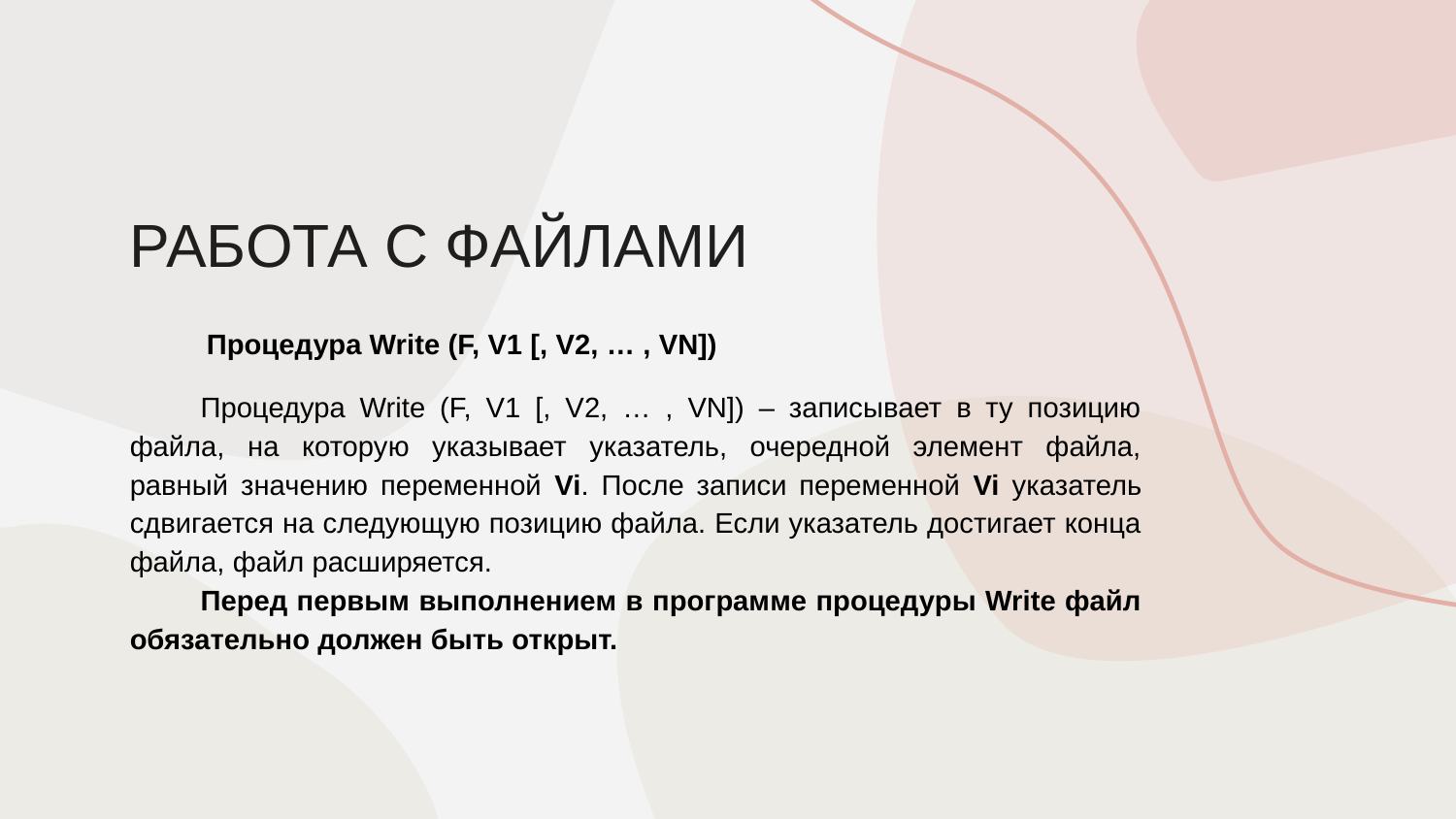

# РАБОТА С ФАЙЛАМИ

 Процедура Write (F, V1 [, V2, … , VN])
Процедура Write (F, V1 [, V2, … , VN]) – записывает в ту позицию файла, на которую указывает указатель, очередной элемент файла, равный значению переменной Vi. После записи переменной Vi указатель сдвигается на следующую позицию файла. Если указатель достигает конца файла, файл расширяется.
Перед первым выполнением в программе процедуры Write файл обязательно должен быть открыт.